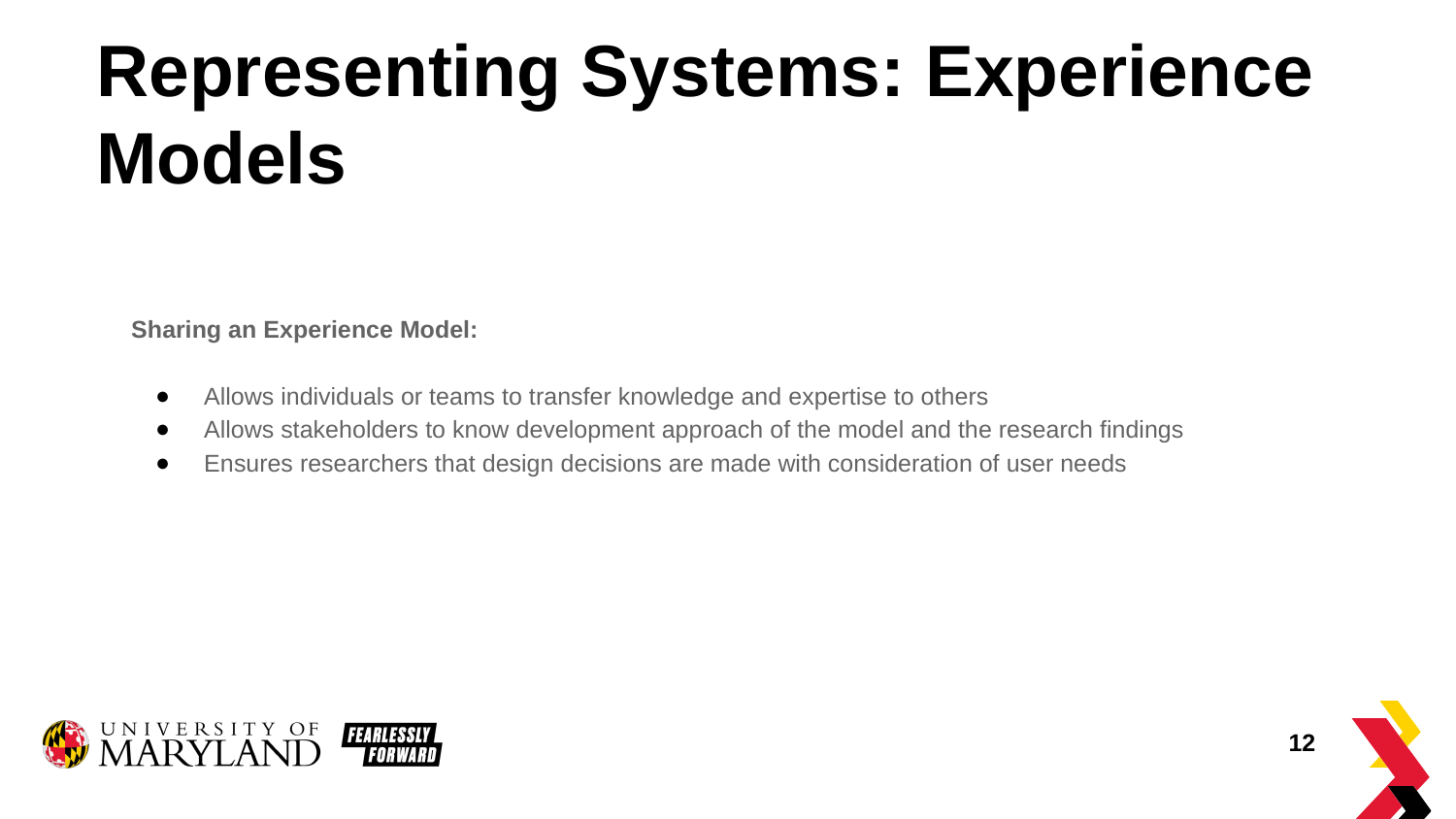

# Representing Systems: Experience Models

Sharing an Experience Model:

Allows individuals or teams to transfer knowledge and expertise to others
Allows stakeholders to know development approach of the model and the research findings
Ensures researchers that design decisions are made with consideration of user needs
12